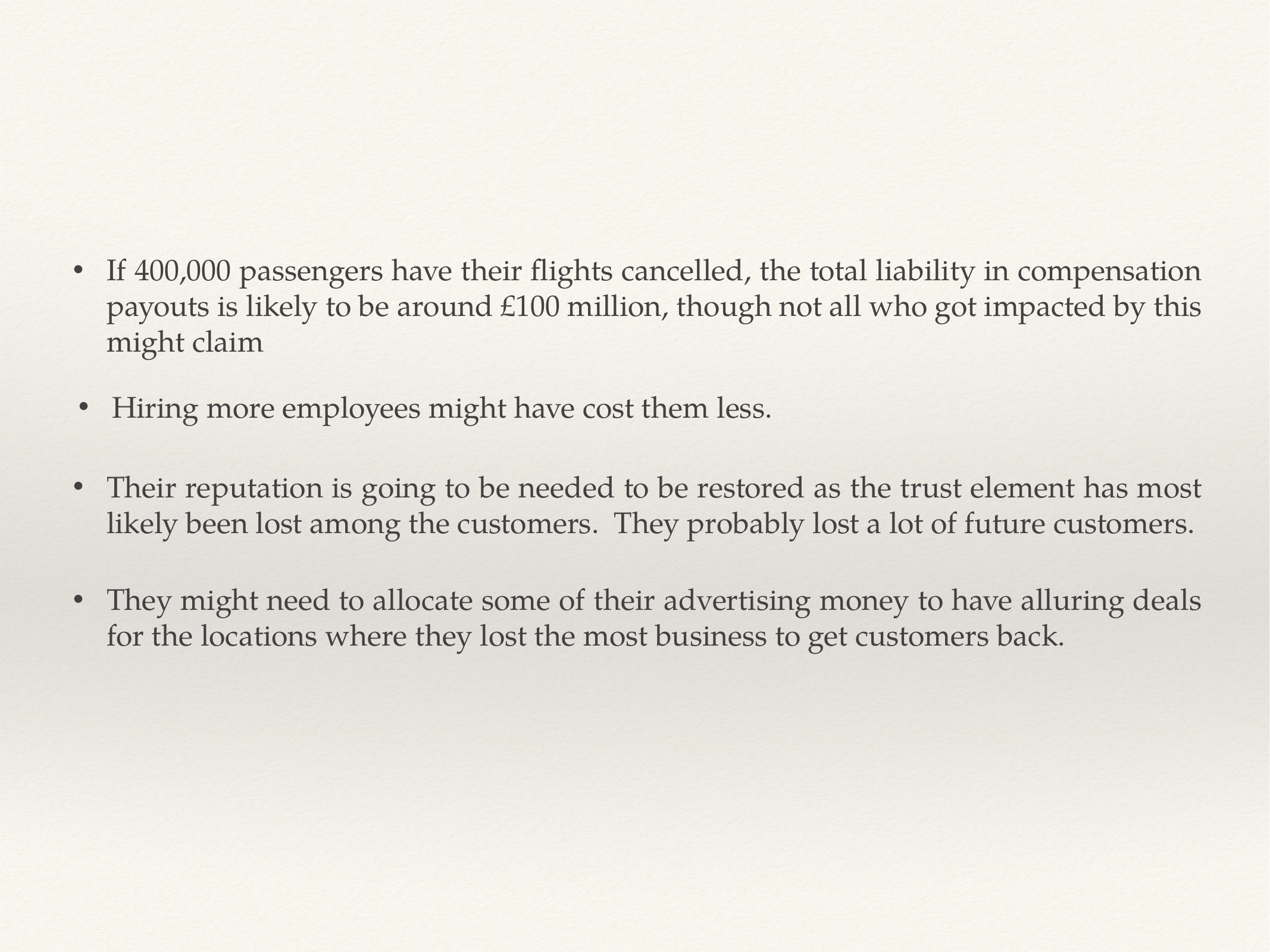

If 400,000 passengers have their flights cancelled, the total liability in compensation payouts is likely to be around £100 million, though not all who got impacted by this might claim
Hiring more employees might have cost them less.
Their reputation is going to be needed to be restored as the trust element has most likely been lost among the customers.  They probably lost a lot of future customers.
They might need to allocate some of their advertising money to have alluring deals for the locations where they lost the most business to get customers back.